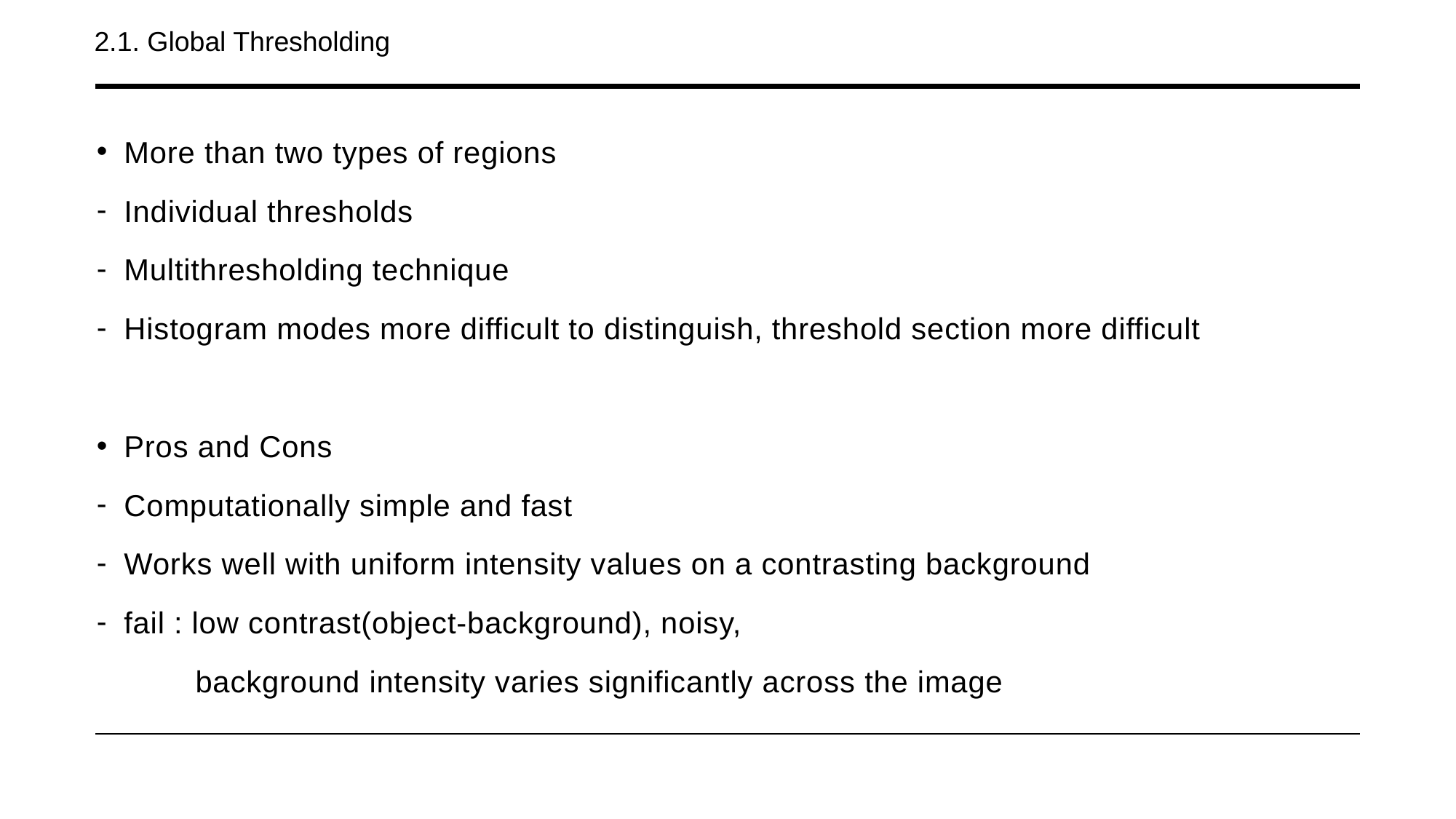

2.1. Global Thresholding
More than two types of regions
Individual thresholds
Multithresholding technique
Histogram modes more difficult to distinguish, threshold section more difficult

Pros and Cons
Computationally simple and fast
Works well with uniform intensity values on a contrasting background
fail : low contrast(object-background), noisy,
           background intensity varies significantly across the image